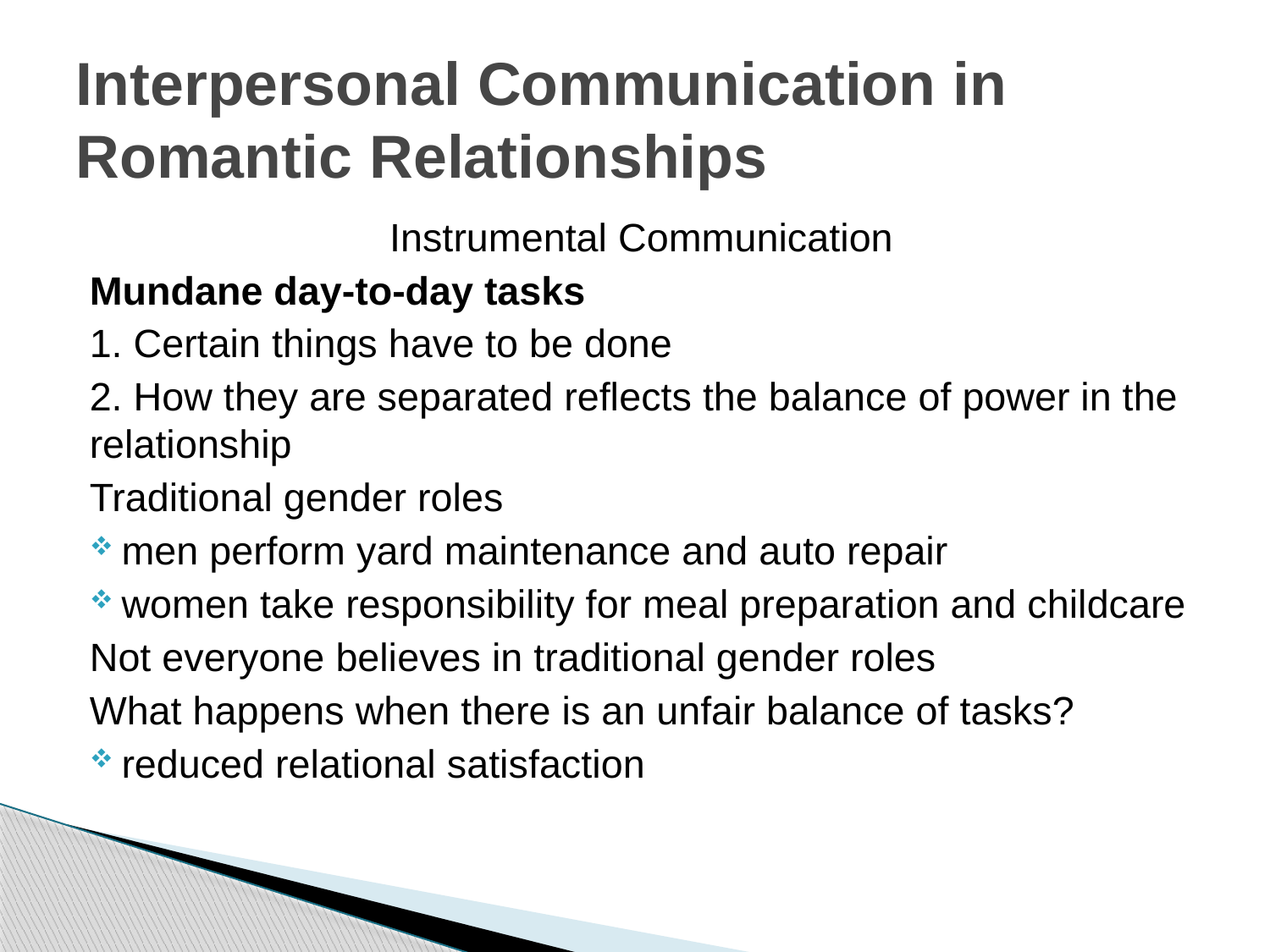

# Interpersonal Communication in Romantic Relationships
Instrumental Communication
Mundane day-to-day tasks
1. Certain things have to be done
2. How they are separated reflects the balance of power in the relationship
Traditional gender roles
men perform yard maintenance and auto repair
women take responsibility for meal preparation and childcare
Not everyone believes in traditional gender roles
What happens when there is an unfair balance of tasks?
reduced relational satisfaction